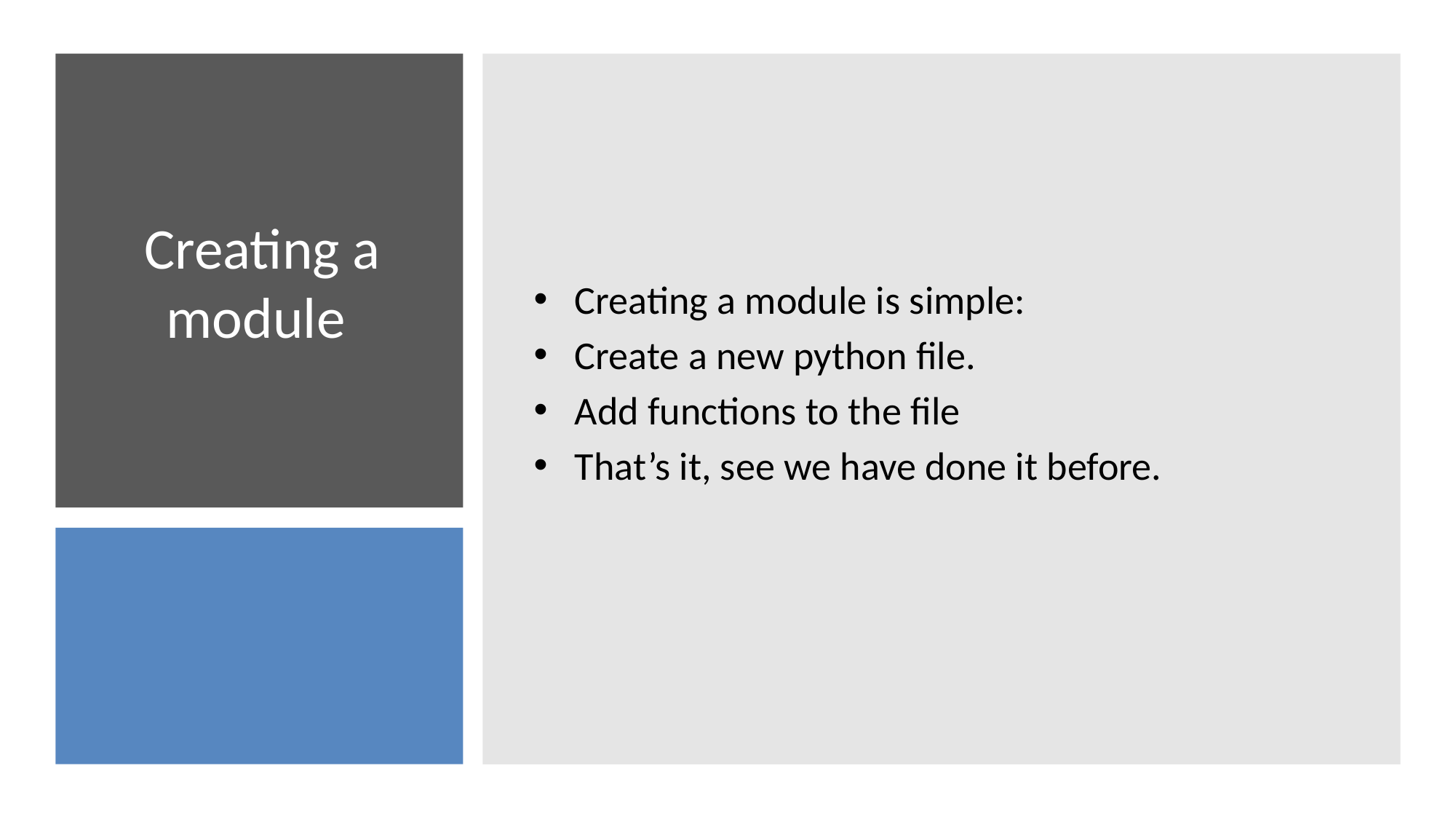

Creating a module is simple:
Create a new python file.
Add functions to the file
That’s it, see we have done it before.

# Creating a module